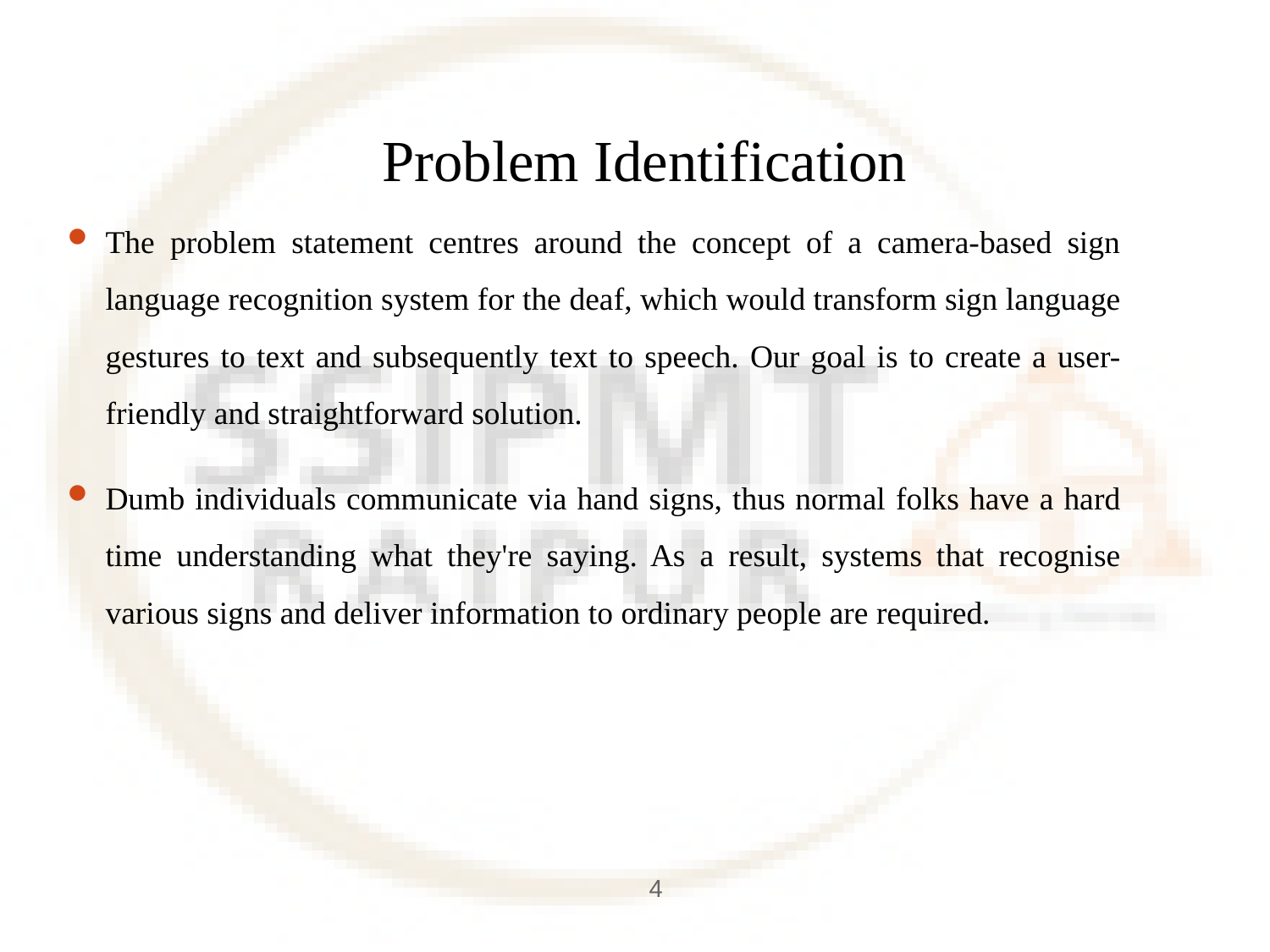

# Problem Identification
The problem statement centres around the concept of a camera-based sign language recognition system for the deaf, which would transform sign language gestures to text and subsequently text to speech. Our goal is to create a user-friendly and straightforward solution.
Dumb individuals communicate via hand signs, thus normal folks have a hard time understanding what they're saying. As a result, systems that recognise various signs and deliver information to ordinary people are required.

4